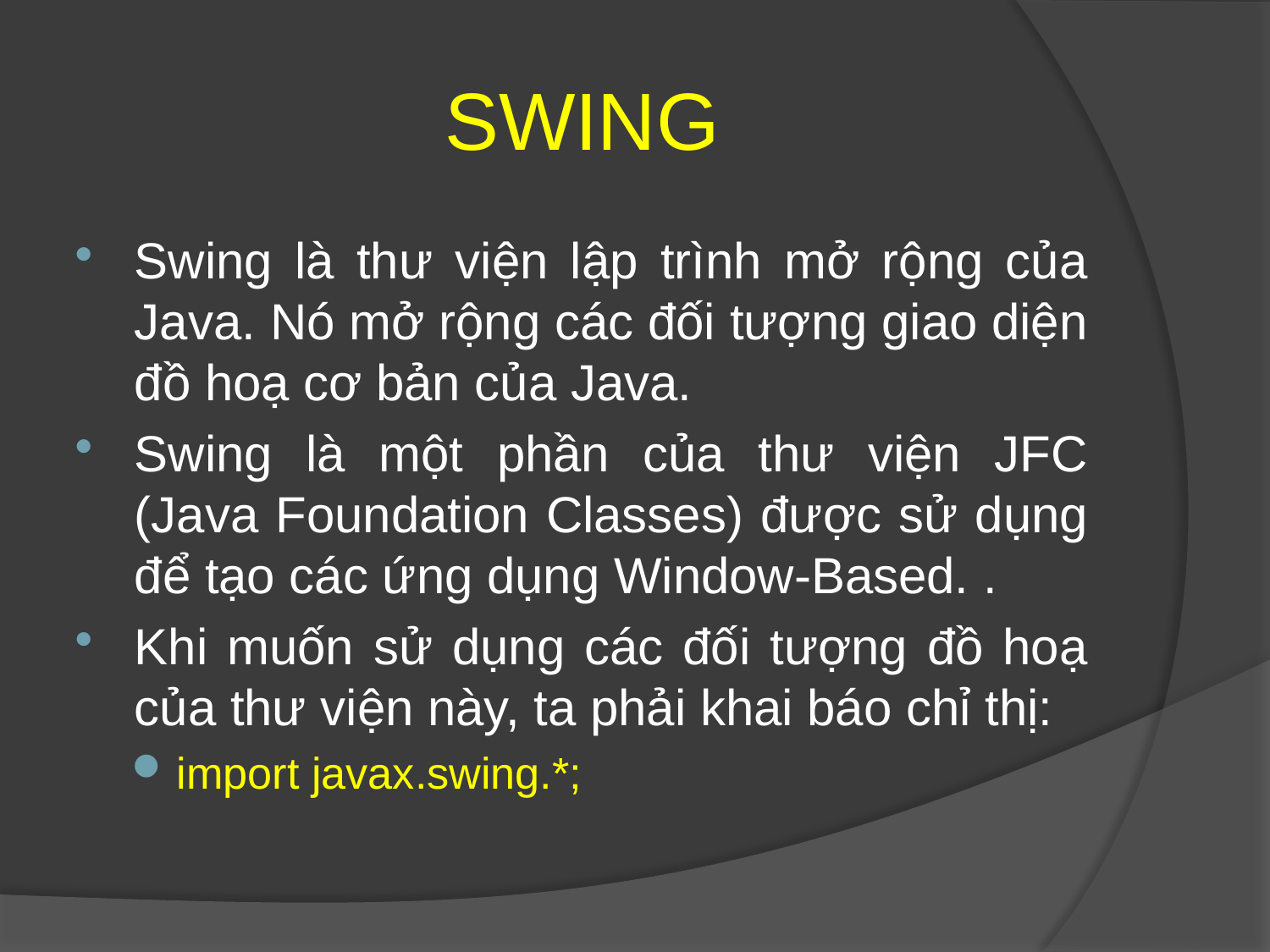

# SWING
Swing là thư viện lập trình mở rộng của Java. Nó mở rộng các đối tượng giao diện đồ hoạ cơ bản của Java.
Swing là một phần của thư viện JFC (Java Foundation Classes) được sử dụng để tạo các ứng dụng Window-Based. .
Khi muốn sử dụng các đối tượng đồ hoạ của thư viện này, ta phải khai báo chỉ thị:
import javax.swing.*;